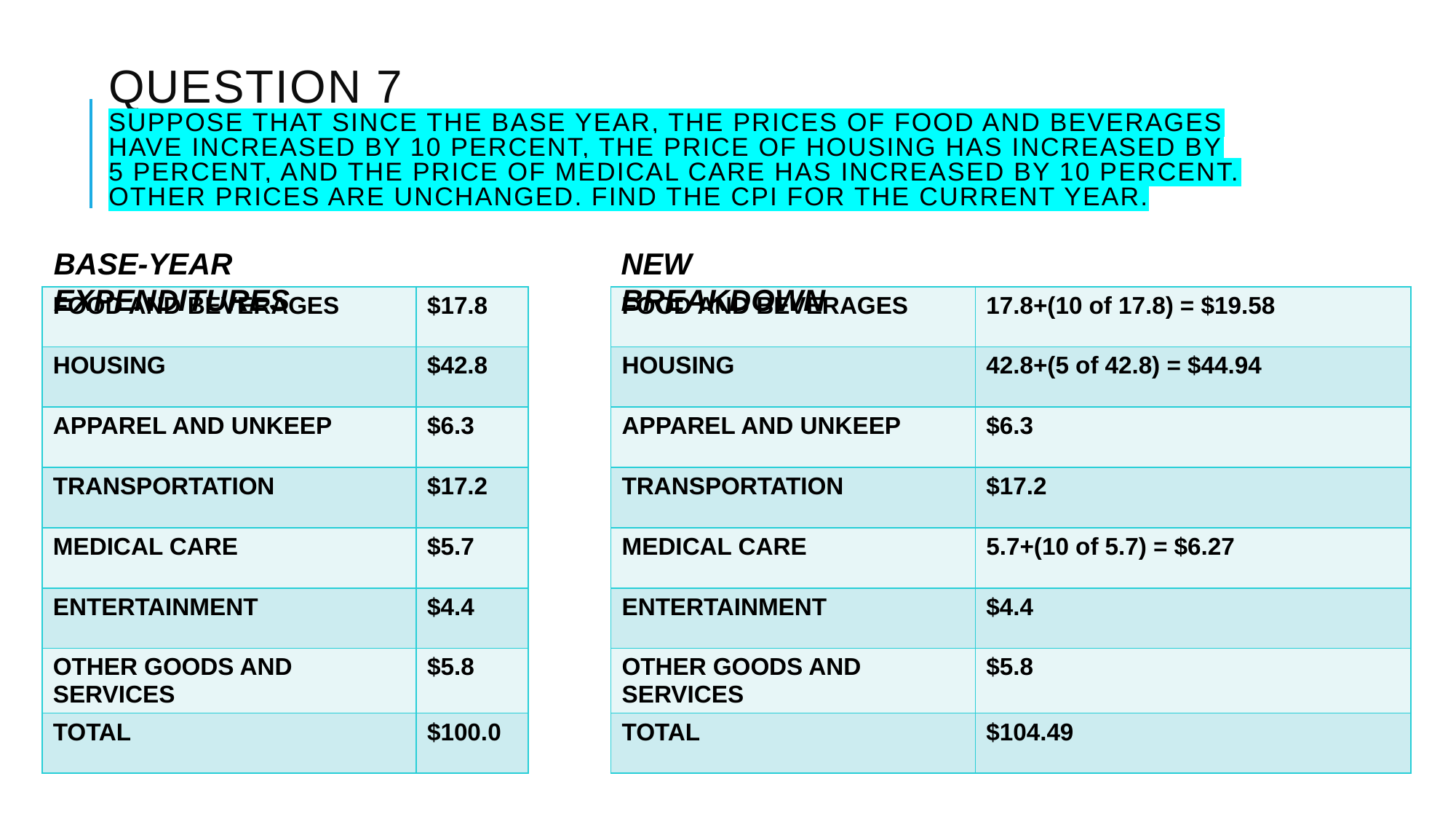

# QUESTION 7 Suppose that since the base year, the prices of food and beverages have increased by 10 percent, the price of housing has increased by 5 percent, and the price of medical care has increased by 10 percent. Other prices are unchanged. Find the CPI for the current year.
BASE-YEAR EXPENDITURES
NEW BREAKDOWN
| FOOD AND BEVERAGES | 17.8+(10 of 17.8) = $19.58 |
| --- | --- |
| HOUSING | 42.8+(5 of 42.8) = $44.94 |
| APPAREL AND UNKEEP | $6.3 |
| TRANSPORTATION | $17.2 |
| MEDICAL CARE | 5.7+(10 of 5.7) = $6.27 |
| ENTERTAINMENT | $4.4 |
| OTHER GOODS AND SERVICES | $5.8 |
| TOTAL | $104.49 |
| FOOD AND BEVERAGES | $17.8 |
| --- | --- |
| HOUSING | $42.8 |
| APPAREL AND UNKEEP | $6.3 |
| TRANSPORTATION | $17.2 |
| MEDICAL CARE | $5.7 |
| ENTERTAINMENT | $4.4 |
| OTHER GOODS AND SERVICES | $5.8 |
| TOTAL | $100.0 |